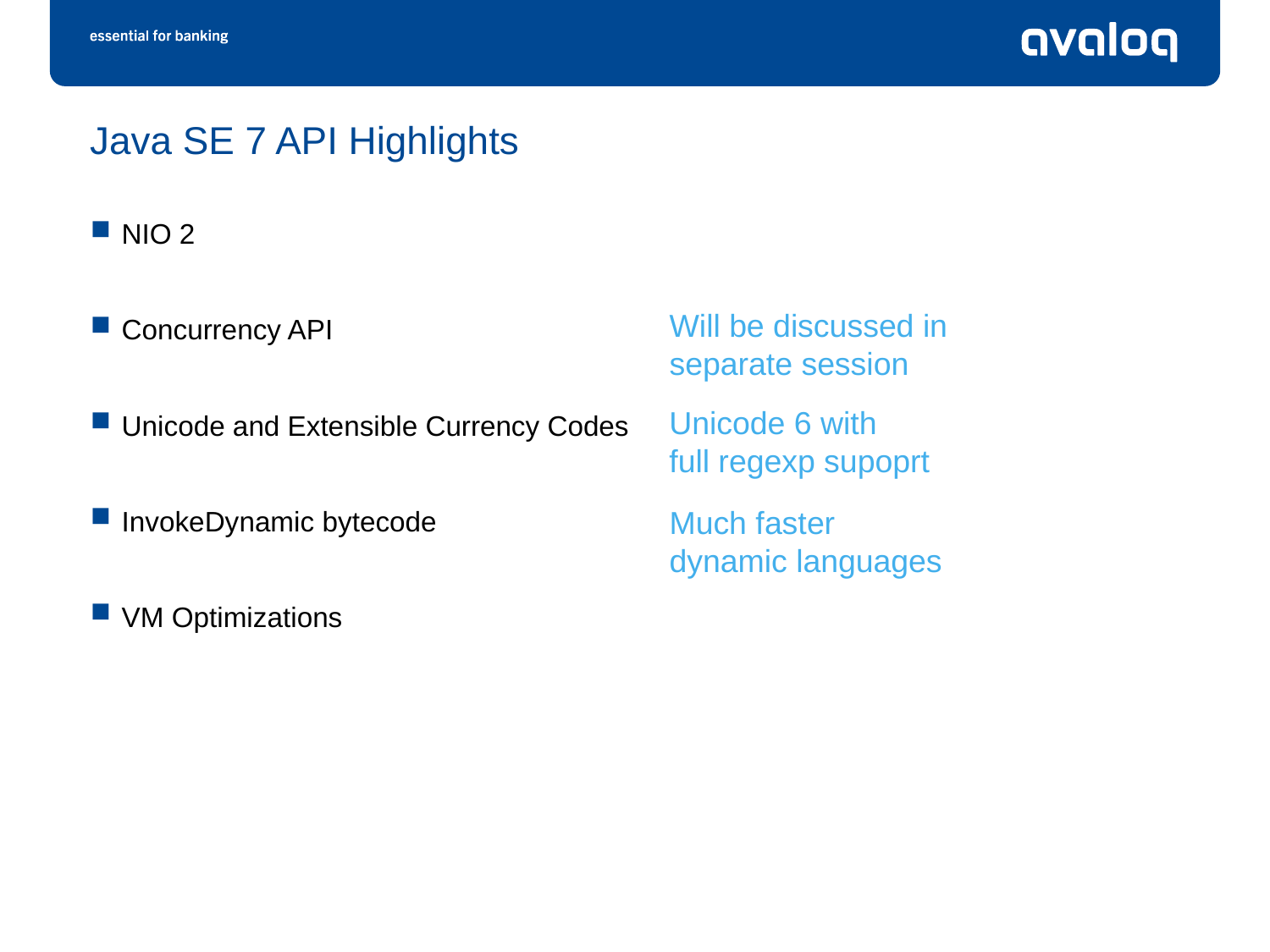

# Java SE 7 API Highlights
NIO 2

Concurrency API

Unicode and Extensible Currency Codes

InvokeDynamic bytecode

VM Optimizations

Will be discussed in
separate session
Unicode 6 with
full regexp supoprt
Much faster
dynamic languages